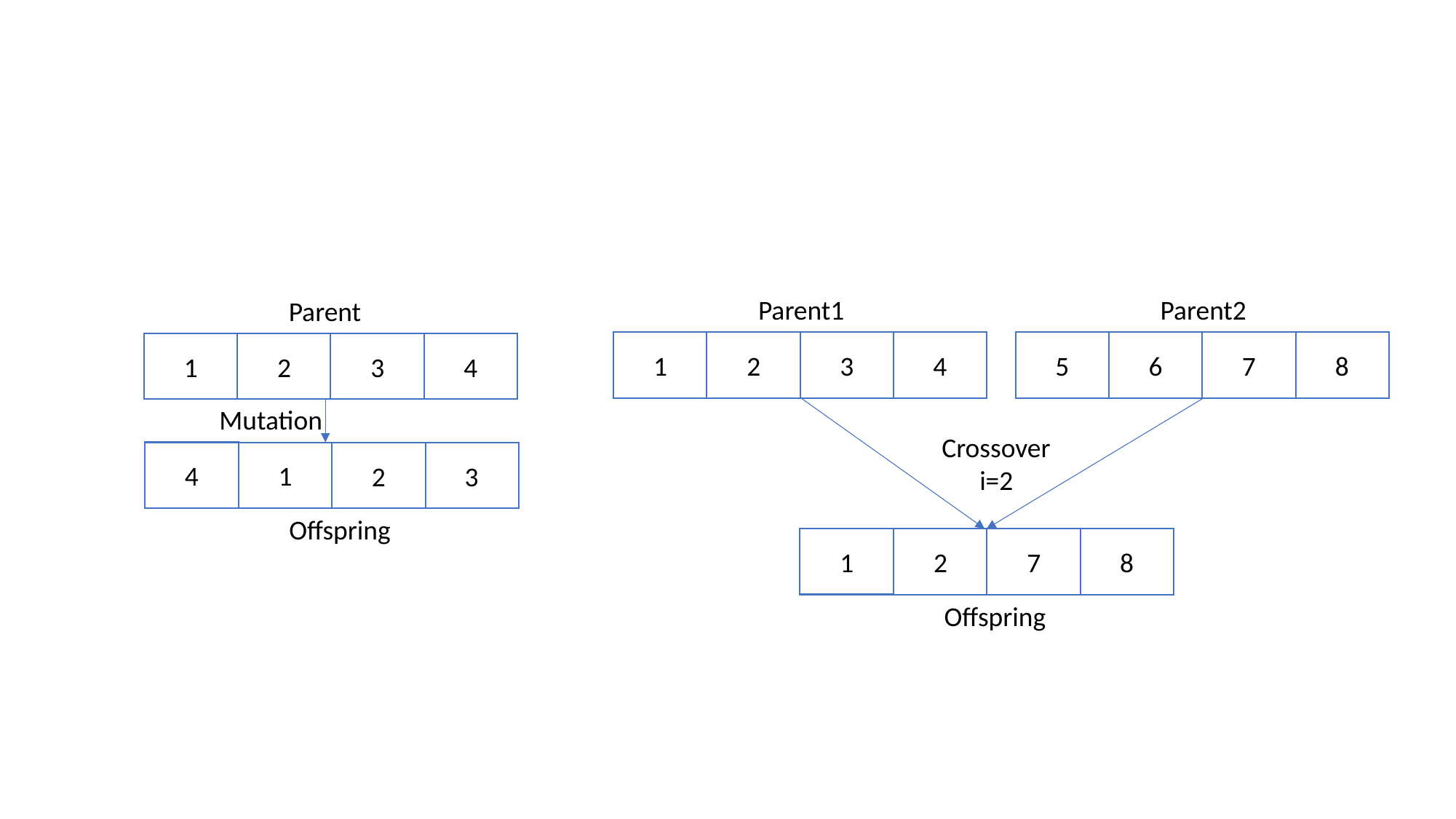

#
Parent1
2
1
3
4
Parent2
6
5
7
8
Crossover
i=2
1
2
7
8
Offspring
Parent
1
Mutation
4
Offspring
2
3
4
1
2
3